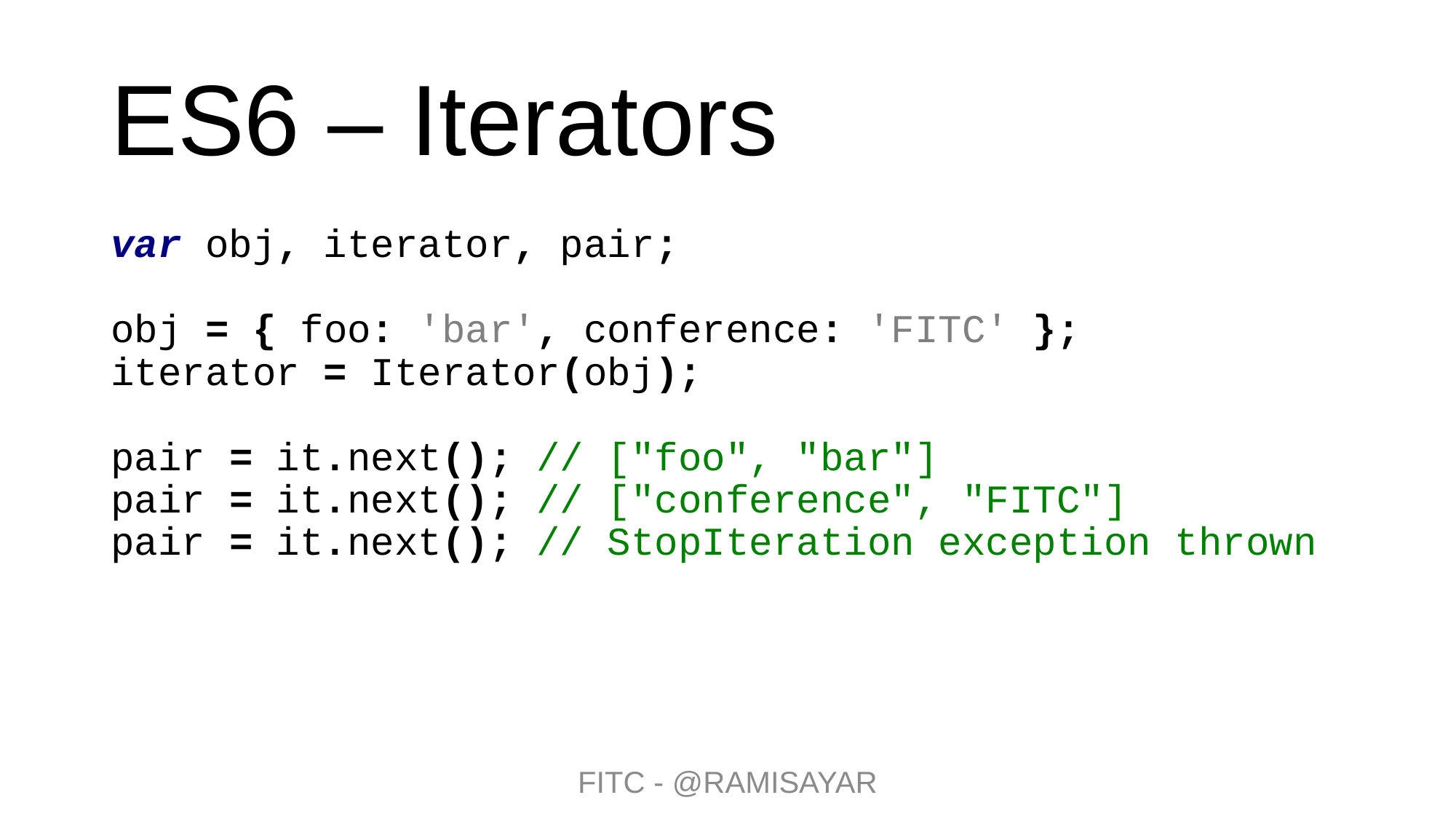

# ES6 – Iterators
var obj, iterator, pair;

obj = { foo: 'bar', conference: 'FITC' };
iterator = Iterator(obj);

pair = it.next(); // ["foo", "bar"]
pair = it.next(); // ["conference", "FITC"]
pair = it.next(); // StopIteration exception thrown

FITC - @RAMISAYAR